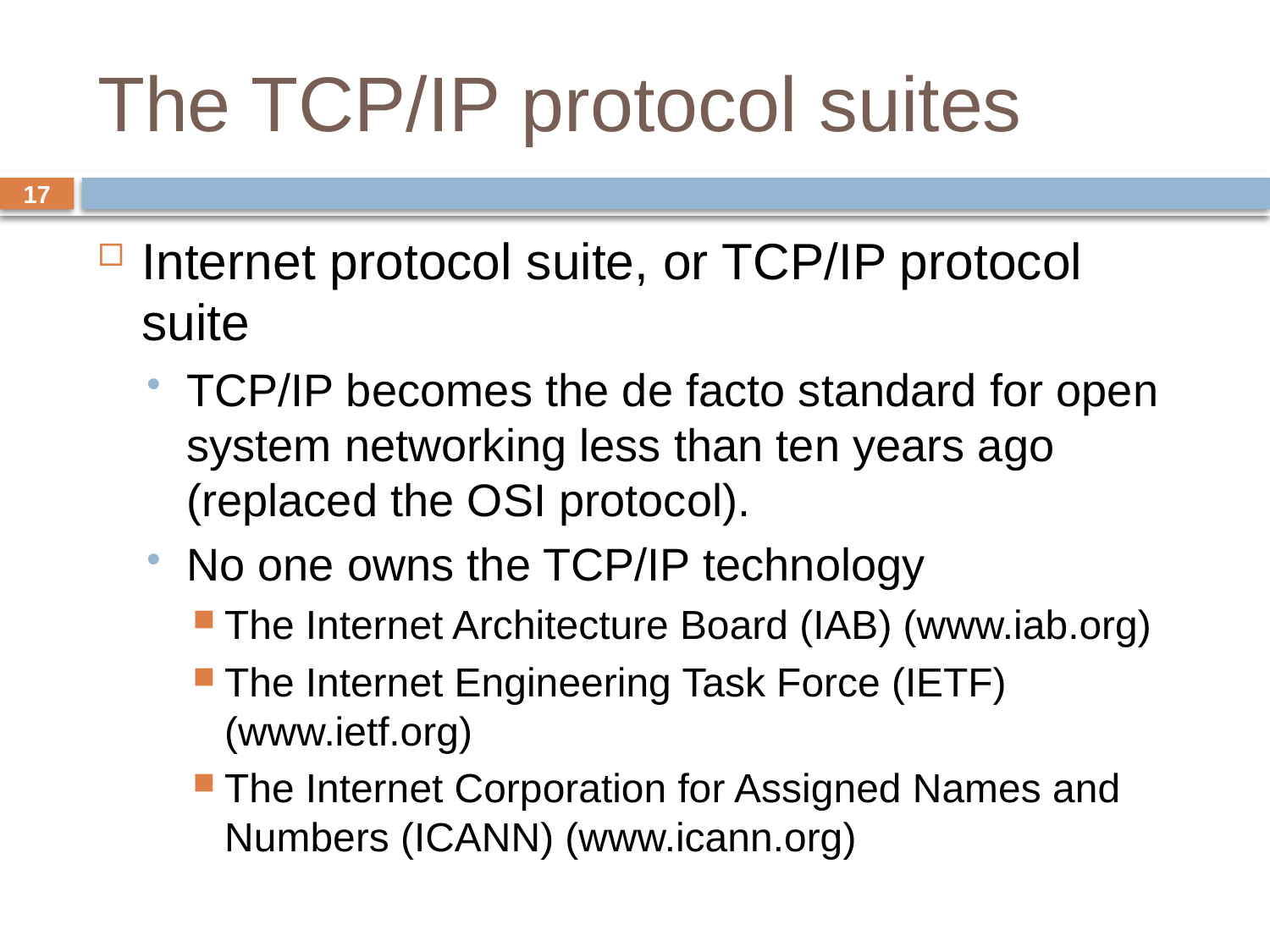

# The TCP/IP protocol suites
17
Internet protocol suite, or TCP/IP protocol suite
TCP/IP becomes the de facto standard for open system networking less than ten years ago (replaced the OSI protocol).
No one owns the TCP/IP technology
The Internet Architecture Board (IAB) (www.iab.org)
The Internet Engineering Task Force (IETF) (www.ietf.org)
The Internet Corporation for Assigned Names and Numbers (ICANN) (www.icann.org)